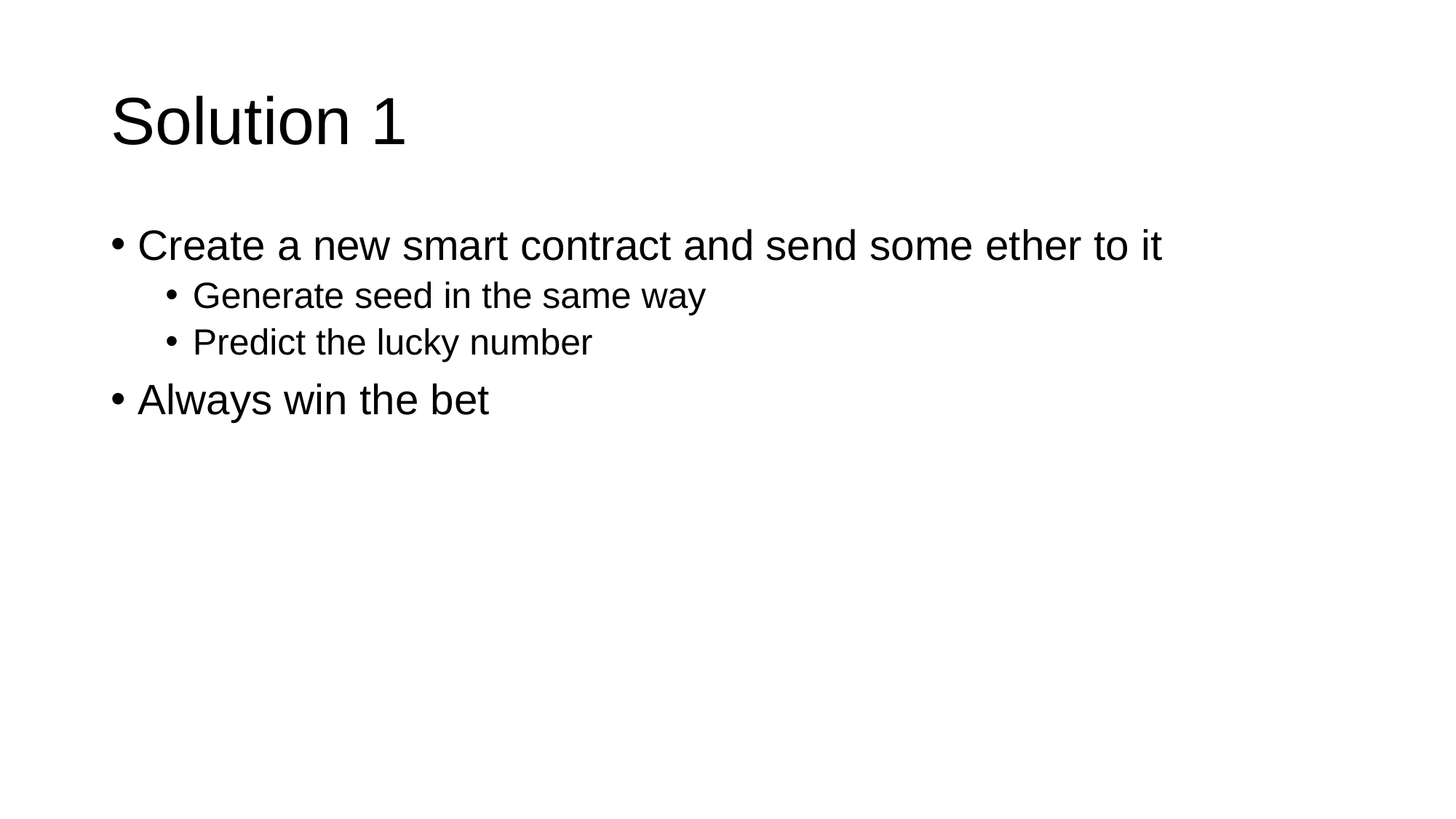

# Solution 1
Create a new smart contract and send some ether to it
Generate seed in the same way
Predict the lucky number
Always win the bet